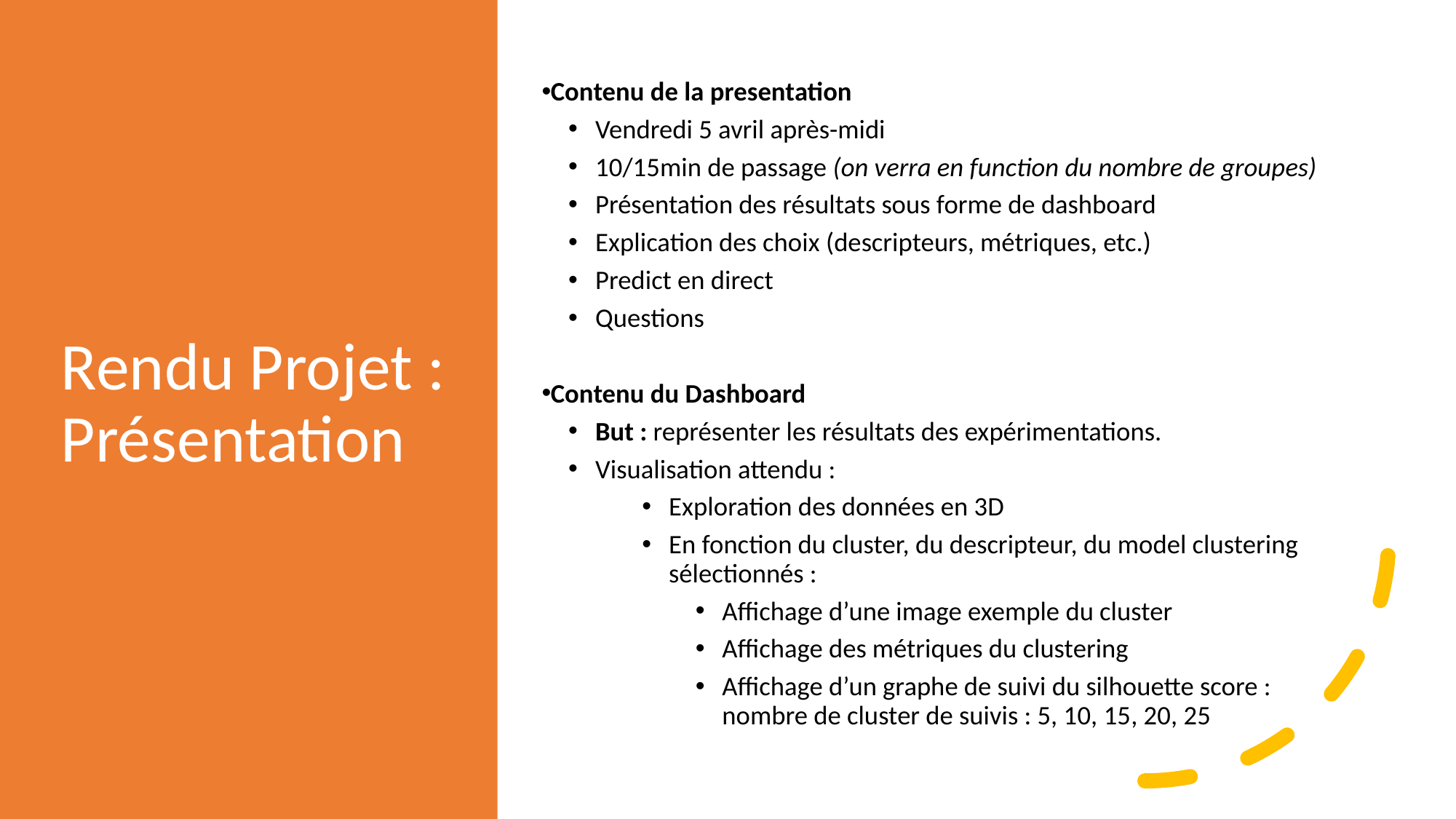

# Rendu Projet : Présentation
Contenu de la presentation
Vendredi 5 avril après-midi
10/15min de passage (on verra en function du nombre de groupes)
Présentation des résultats sous forme de dashboard
Explication des choix (descripteurs, métriques, etc.)
Predict en direct
Questions

Contenu du Dashboard
But : représenter les résultats des expérimentations.
Visualisation attendu :
Exploration des données en 3D
En fonction du cluster, du descripteur, du model clustering sélectionnés :
Affichage d’une image exemple du cluster
Affichage des métriques du clustering
Affichage d’un graphe de suivi du silhouette score : nombre de cluster de suivis : 5, 10, 15, 20, 25